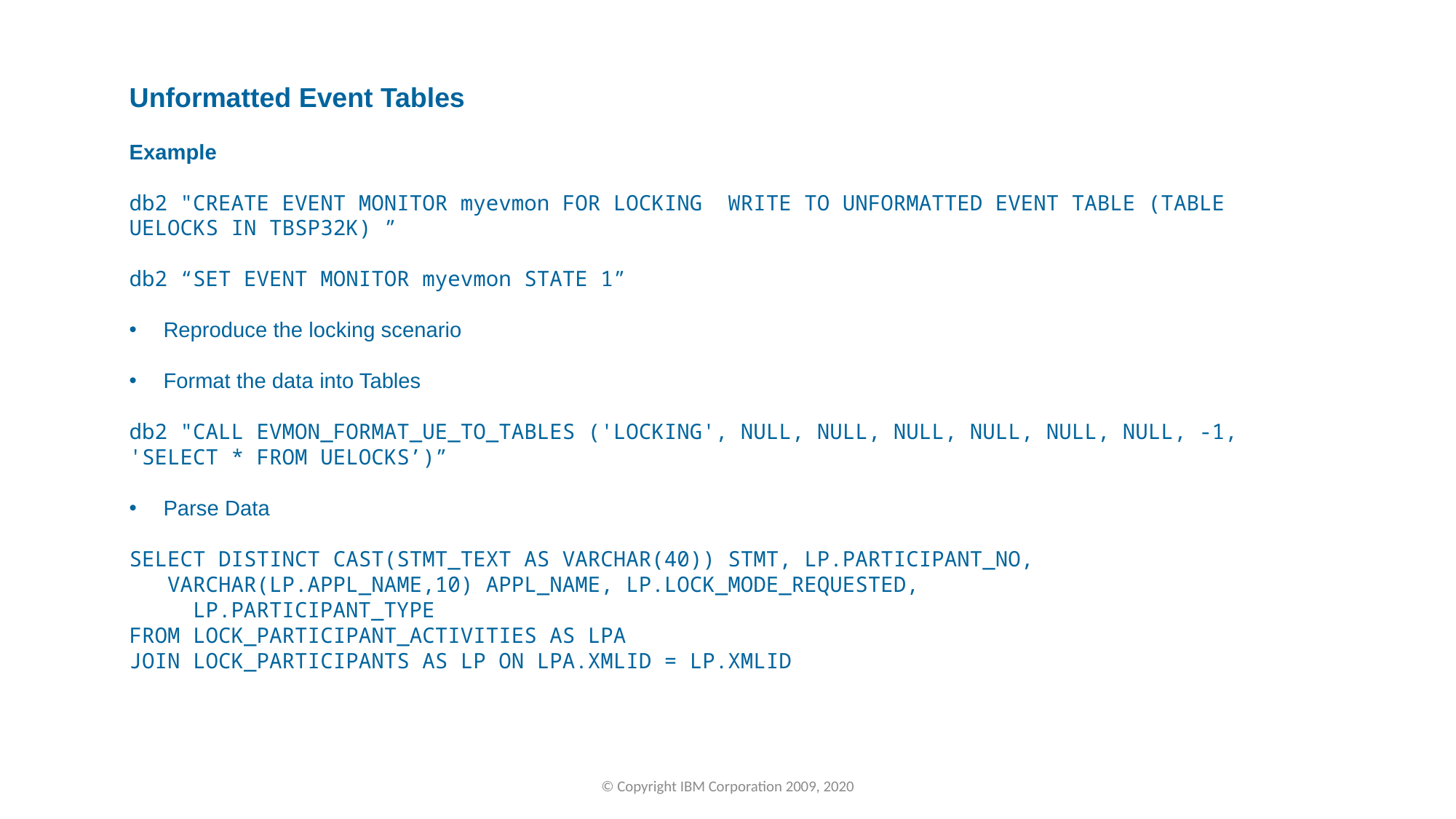

Unformatted Event Tables

Example

db2 "CREATE EVENT MONITOR myevmon FOR LOCKING  WRITE TO UNFORMATTED EVENT TABLE (TABLE UELOCKS IN TBSP32K) ”
db2 “SET EVENT MONITOR myevmon STATE 1”

Reproduce the locking scenario

Format the data into Tables

db2 "CALL EVMON_FORMAT_UE_TO_TABLES ('LOCKING', NULL, NULL, NULL, NULL, NULL, NULL, -1, 'SELECT * FROM UELOCKS’)”

Parse Data
SELECT DISTINCT CAST(STMT_TEXT AS VARCHAR(40)) STMT, LP.PARTICIPANT_NO,
   VARCHAR(LP.APPL_NAME,10) APPL_NAME, LP.LOCK_MODE_REQUESTED,
     LP.PARTICIPANT_TYPE
FROM LOCK_PARTICIPANT_ACTIVITIES AS LPA
JOIN LOCK_PARTICIPANTS AS LP ON LPA.XMLID = LP.XMLID
© Copyright IBM Corporation 2009, 2020